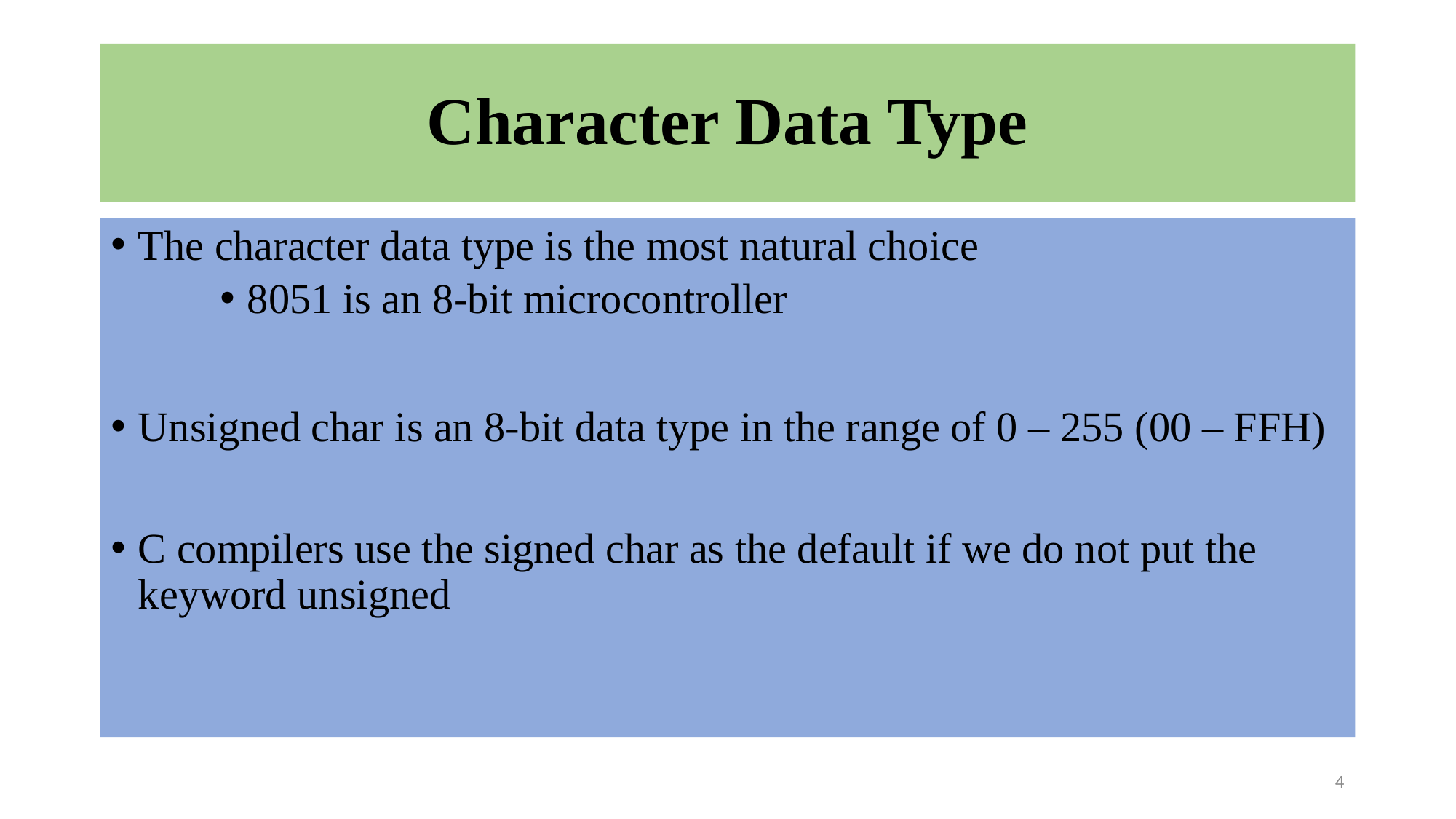

# Character Data Type
The character data type is the most natural choice
8051 is an 8-bit microcontroller

Unsigned char is an 8-bit data type in the range of 0 – 255 (00 – FFH)

C compilers use the signed char as the default if we do not put the keyword unsigned
4